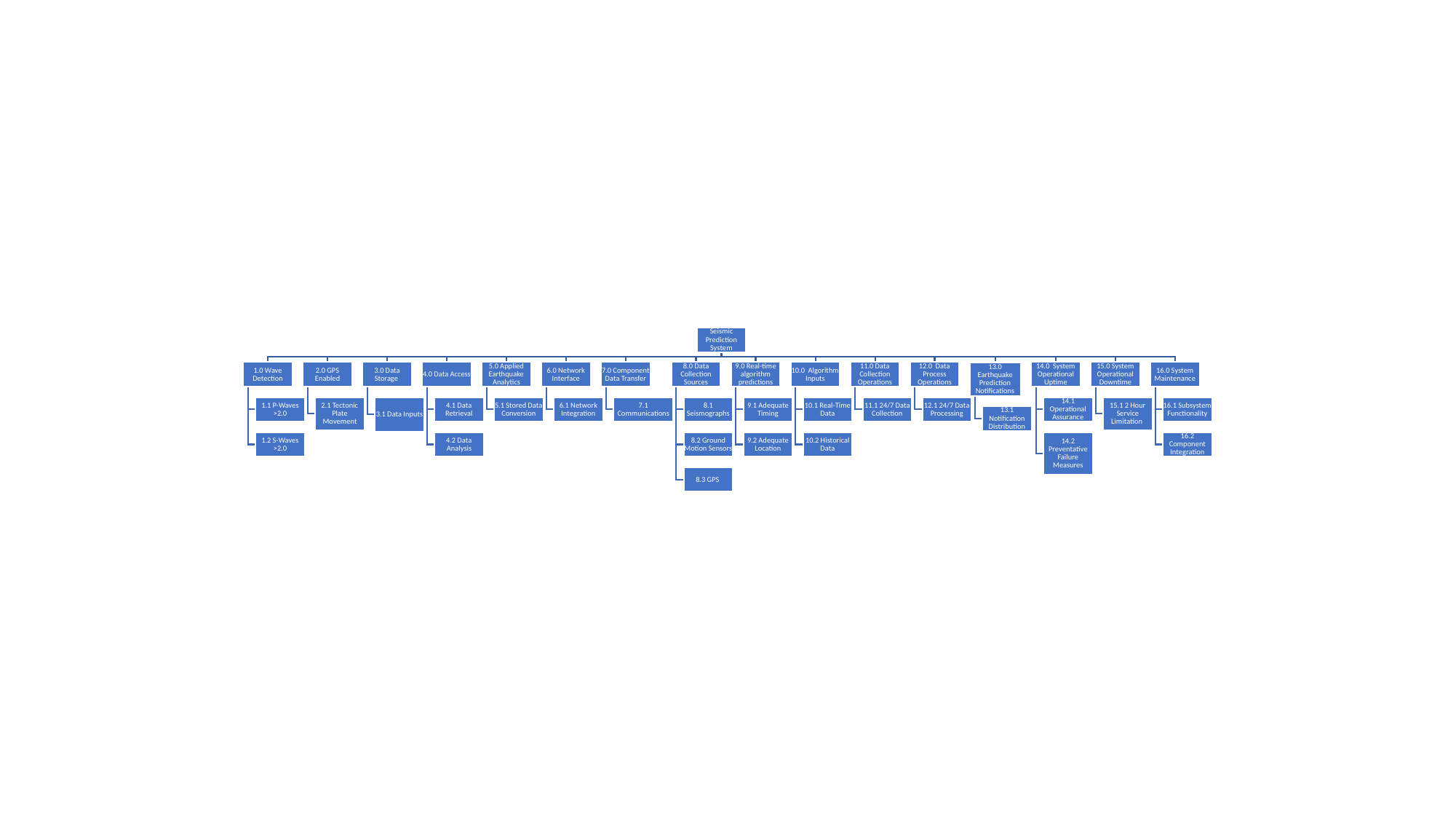

Seismic Prediction System
1.0 Wave Detection
1.1 P-Waves >2.0
1.2 S-Waves >2.0
2.0 GPS Enabled
2.1 Tectonic Plate Movement
3.0 Data Storage
3.1 Data Inputs
4.0 Data Access
4.1 Data Retrieval
4.2 Data Analysis
5.0 Applied Earthquake Analytics
5.1 Stored Data Conversion
6.0 Network Interface
6.1 Network Integration
7.0 Component Data Transfer
7.1 Communications
8.0 Data Collection Sources
8.1 Seismographs
8.2 Ground Motion Sensors
8.3 GPS
9.0 Real-time algorithm predictions
9.1 Adequate Timing
9.2 Adequate Location
10.0  Algorithm Inputs
10.1 Real-Time Data
10.2 Historical Data
11.0 Data Collection Operations
11.1 24/7 Data Collection
12.0  Data Process Operations
12.1 24/7 Data Processing
13.0 Earthquake Prediction Notifications
13.1 Notification Distribution
14.0  System Operational Uptime
14.1 Operational Assurance
14.2 Preventative Failure Measures
15.0 System Operational Downtime
15.1 2 Hour Service Limitation
16.0 System Maintenance
16.1 Subsystem Functionality
16.2 Component Integration